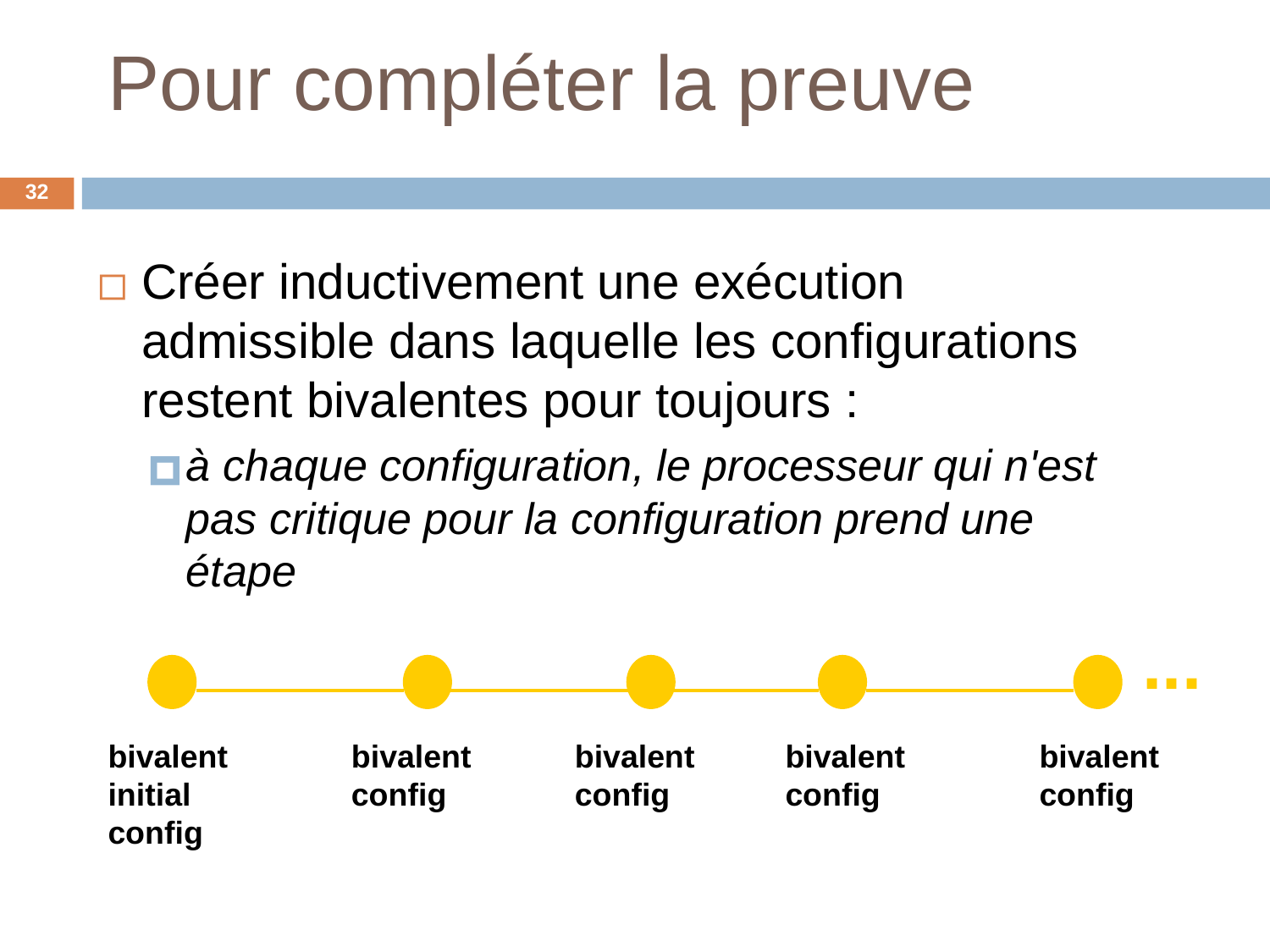

# Pour compléter la preuve
32
Créer inductivement une exécution admissible dans laquelle les configurations restent bivalentes pour toujours :
à chaque configuration, le processeur qui n'est pas critique pour la configuration prend une étape
...

bivalent
initial
config
bivalent
config
bivalent
config
bivalent
config
bivalent
config